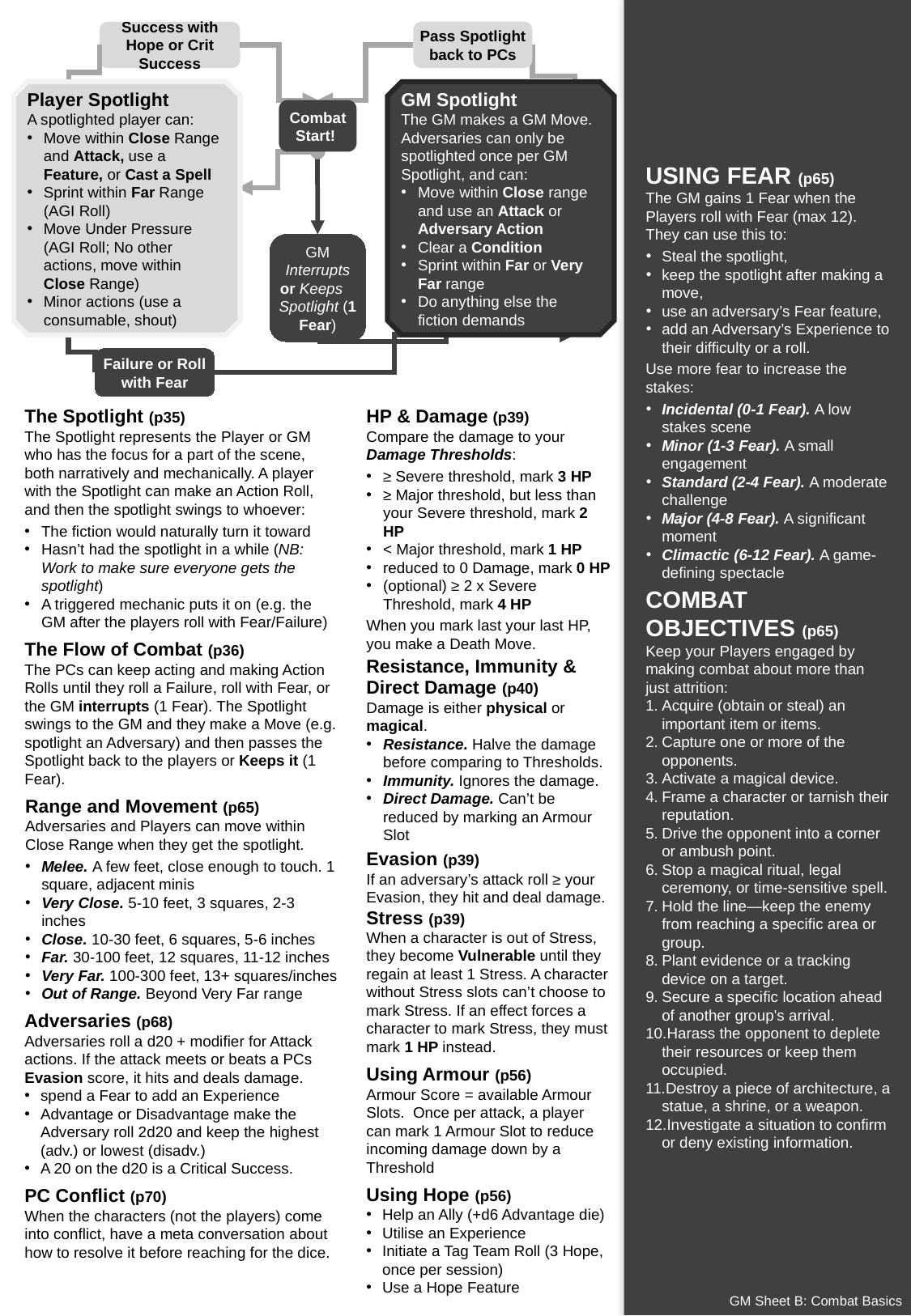

Pass Spotlight back to PCs
Success with Hope or Crit Success
Combat
Start!
GM Interrupts or Keeps    Spotlight (1 Fear)
Failure or Roll with Fear
Player Spotlight
A spotlighted player can:
Move within Close Range and Attack, use a Feature, or Cast a Spell
Sprint within Far Range (AGI Roll)
Move Under Pressure (AGI Roll; No other actions, move within Close Range)
Minor actions (use a consumable, shout)
GM Spotlight
The GM makes a GM Move. Adversaries can only be spotlighted once per GM Spotlight, and can:
Move within Close range and use an Attack or Adversary Action
Clear a Condition
Sprint within Far or Very Far range
Do anything else the fiction demands

USING FEAR (p65)
The GM gains 1 Fear when the Players roll with Fear (max 12). They can use this to:
Steal the spotlight,
keep the spotlight after making a move,
use an adversary’s Fear feature,
add an Adversary’s Experience to their difficulty or a roll.
Use more fear to increase the stakes:
Incidental (0-1 Fear). A low stakes scene
Minor (1-3 Fear). A small engagement
Standard (2-4 Fear). A moderate challenge
Major (4-8 Fear). A significant moment
Climactic (6-12 Fear). A game-defining spectacle
COMBAT OBJECTIVES (p65)
Keep your Players engaged by making combat about more than just attrition:
Acquire (obtain or steal) an important item or items.
Capture one or more of the opponents.
Activate a magical device.
Frame a character or tarnish their reputation.
Drive the opponent into a corner or ambush point.
Stop a magical ritual, legal ceremony, or time-sensitive spell.
Hold the line—keep the enemy from reaching a specific area or group.
Plant evidence or a tracking device on a target.
Secure a specific location ahead of another group's arrival.
Harass the opponent to deplete their resources or keep them occupied.
Destroy a piece of architecture, a statue, a shrine, or a weapon.
Investigate a situation to confirm or deny existing information.

The Spotlight (p35)
The Spotlight represents the Player or GM who has the focus for a part of the scene, both narratively and mechanically. A player with the Spotlight can make an Action Roll, and then the spotlight swings to whoever:
The fiction would naturally turn it toward
Hasn’t had the spotlight in a while (NB: Work to make sure everyone gets the spotlight)
A triggered mechanic puts it on (e.g. the GM after the players roll with Fear/Failure)
The Flow of Combat (p36)
The PCs can keep acting and making Action Rolls until they roll a Failure, roll with Fear, or the GM interrupts (1 Fear). The Spotlight swings to the GM and they make a Move (e.g. spotlight an Adversary) and then passes the Spotlight back to the players or Keeps it (1 Fear).
Range and Movement (p65)
Adversaries and Players can move within Close Range when they get the spotlight.
Melee. A few feet, close enough to touch. 1 square, adjacent minis
Very Close. 5-10 feet, 3 squares, 2-3 inches
Close. 10-30 feet, 6 squares, 5-6 inches
Far. 30-100 feet, 12 squares, 11-12 inches
Very Far. 100-300 feet, 13+ squares/inches
Out of Range. Beyond Very Far range
Adversaries (p68)
Adversaries roll a d20 + modifier for Attack actions. If the attack meets or beats a PCs Evasion score, it hits and deals damage.
spend a Fear to add an Experience
Advantage or Disadvantage make the Adversary roll 2d20 and keep the highest (adv.) or lowest (disadv.)
A 20 on the d20 is a Critical Success.
PC Conflict (p70)
When the characters (not the players) come into conflict, have a meta conversation about how to resolve it before reaching for the dice.
HP & Damage (p39)
Compare the damage to your Damage Thresholds:
≥ Severe threshold, mark 3 HP
≥ Major threshold, but less than your Severe threshold, mark 2 HP
< Major threshold, mark 1 HP
reduced to 0 Damage, mark 0 HP
(optional) ≥ 2 x Severe Threshold, mark 4 HP
When you mark last your last HP, you make a Death Move.
Resistance, Immunity & Direct Damage (p40)
Damage is either physical or magical.
Resistance. Halve the damage before comparing to Thresholds.
Immunity. Ignores the damage.
Direct Damage. Can’t be reduced by marking an Armour Slot
Evasion (p39)
If an adversary’s attack roll ≥ your Evasion, they hit and deal damage.
Stress (p39)
When a character is out of Stress, they become Vulnerable until they regain at least 1 Stress. A character without Stress slots can’t choose to mark Stress. If an effect forces a character to mark Stress, they must mark 1 HP instead.
Using Armour (p56)
Armour Score = available Armour Slots.  Once per attack, a player can mark 1 Armour Slot to reduce incoming damage down by a Threshold
Using Hope (p56)
Help an Ally (+d6 Advantage die)
Utilise an Experience
Initiate a Tag Team Roll (3 Hope, once per session)
Use a Hope Feature
Player Sheet B: Combat, Downtime, Advancement
GM Sheet B: Combat Basics